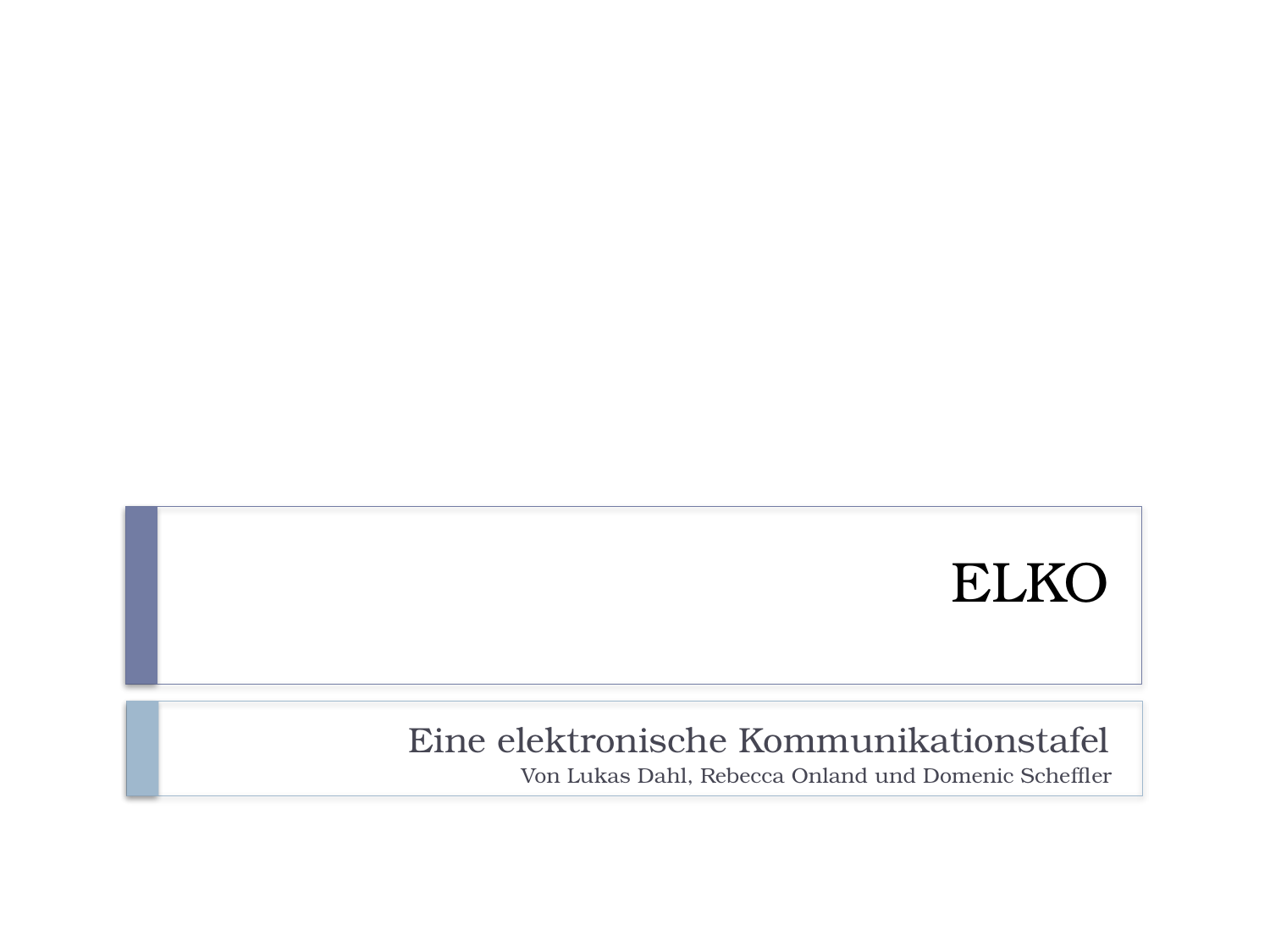

# ELKO
Eine elektronische Kommunikationstafel
Von Lukas Dahl, Rebecca Onland und Domenic Scheffler